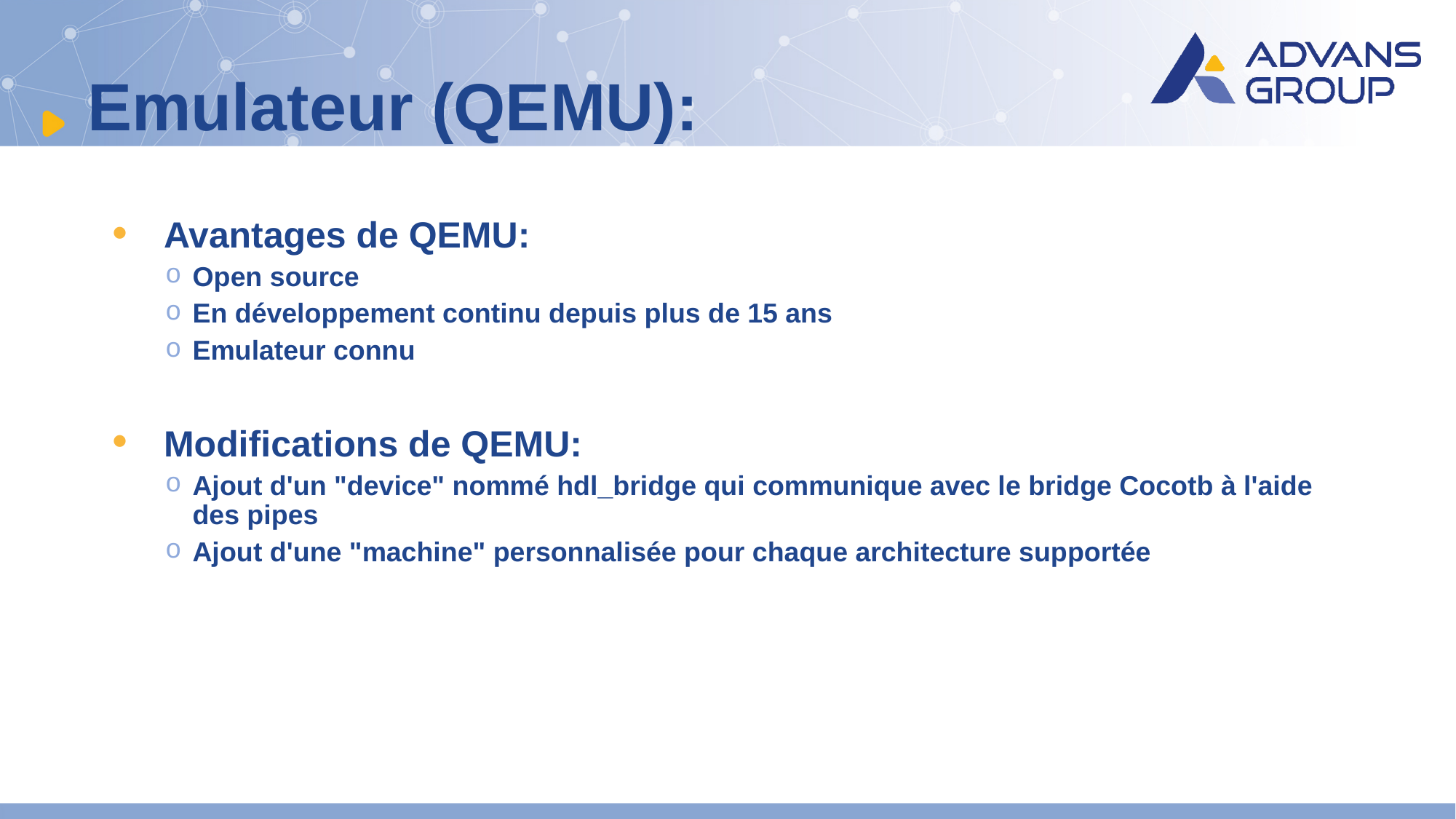

Emulateur (QEMU):
Avantages de QEMU:
Open source
En développement continu depuis plus de 15 ans
Emulateur connu

Modifications de QEMU:
Ajout d'un "device" nommé hdl_bridge qui communique avec le bridge Cocotb à l'aide des pipes
Ajout d'une "machine" personnalisée pour chaque architecture supportée